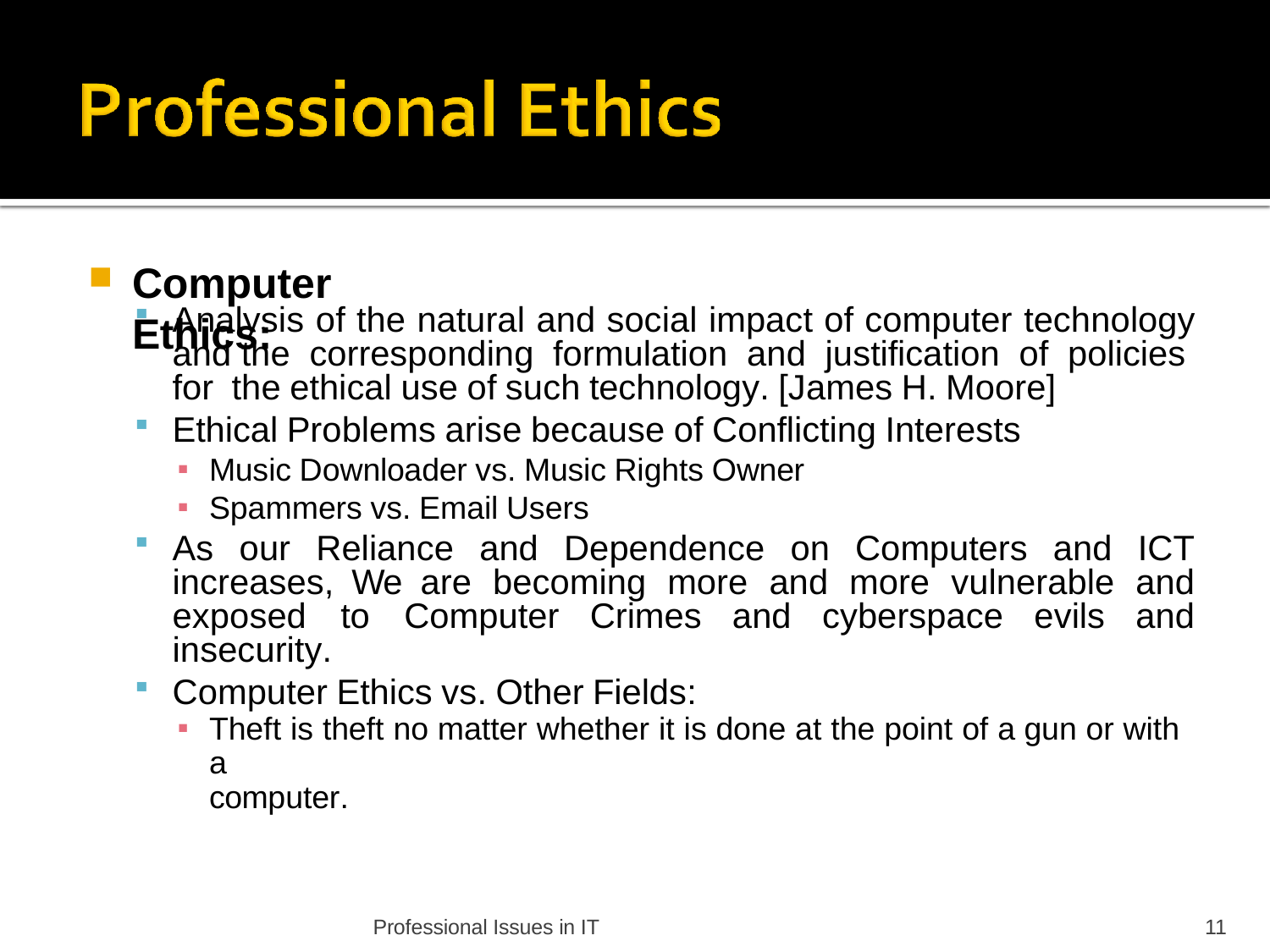

Computer Ethics:
Analysis of the natural and social impact of computer technology and the  corresponding  formulation  and  justification  of  policies  for  the ethical use of such technology. [James H. Moore]
Ethical Problems arise because of Conflicting Interests
Music Downloader vs. Music Rights Owner
Spammers vs. Email Users
As our Reliance and Dependence on Computers and ICT increases, We are becoming more and more vulnerable and exposed to Computer Crimes and cyberspace evils and insecurity.
Computer Ethics vs. Other Fields:
Theft is theft no matter whether it is done at the point of a gun or with a
computer.
Professional Issues in IT
11